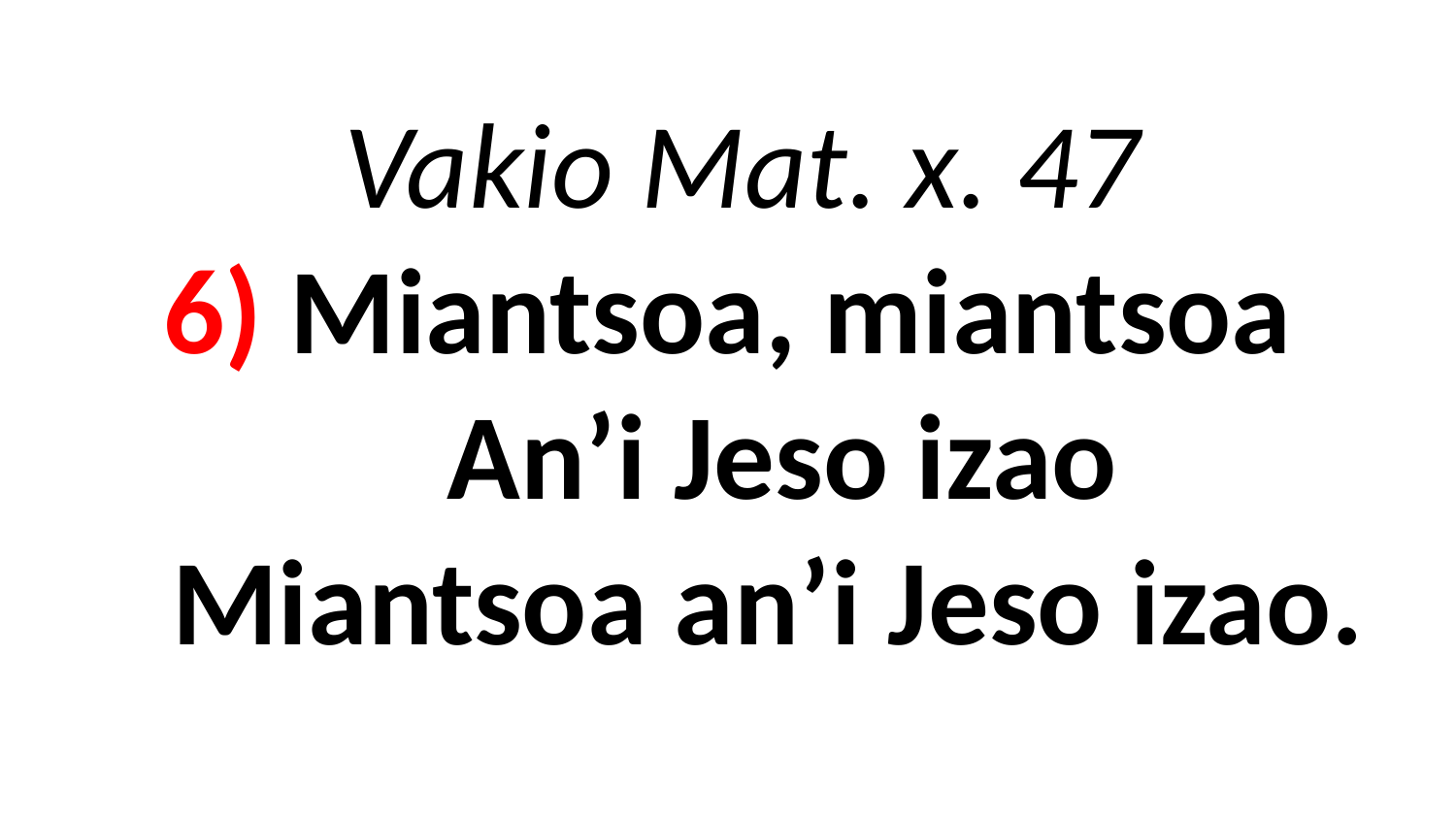

# Vakio Mat. x. 47 6) Miantsoa, miantsoa An’i Jeso izao Miantsoa an’i Jeso izao.